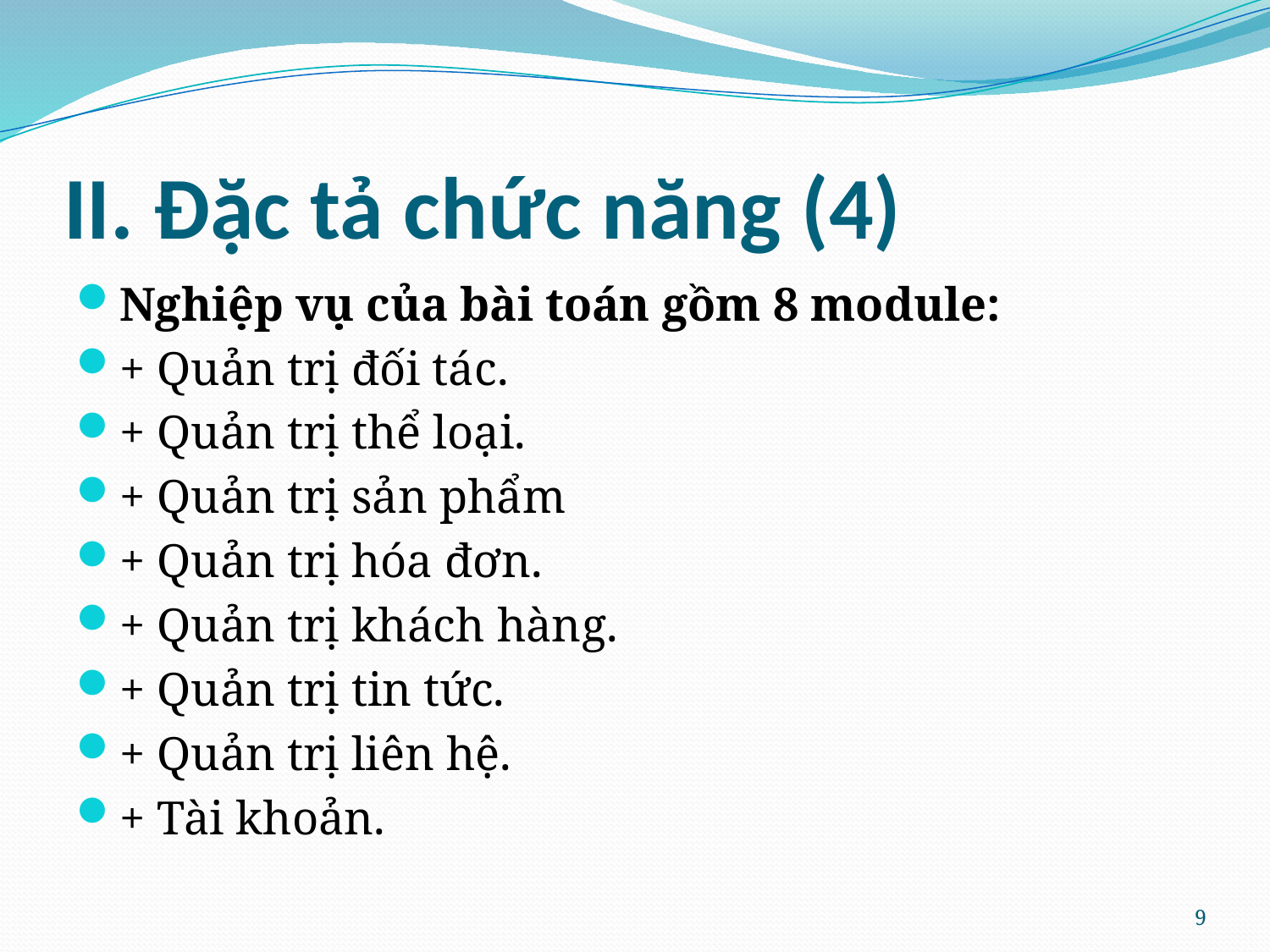

# II. Đặc tả chức năng (4)
Nghiệp vụ của bài toán gồm 8 module:
+ Quản trị đối tác.
+ Quản trị thể loại.
+ Quản trị sản phẩm
+ Quản trị hóa đơn.
+ Quản trị khách hàng.
+ Quản trị tin tức.
+ Quản trị liên hệ.
+ Tài khoản.

9